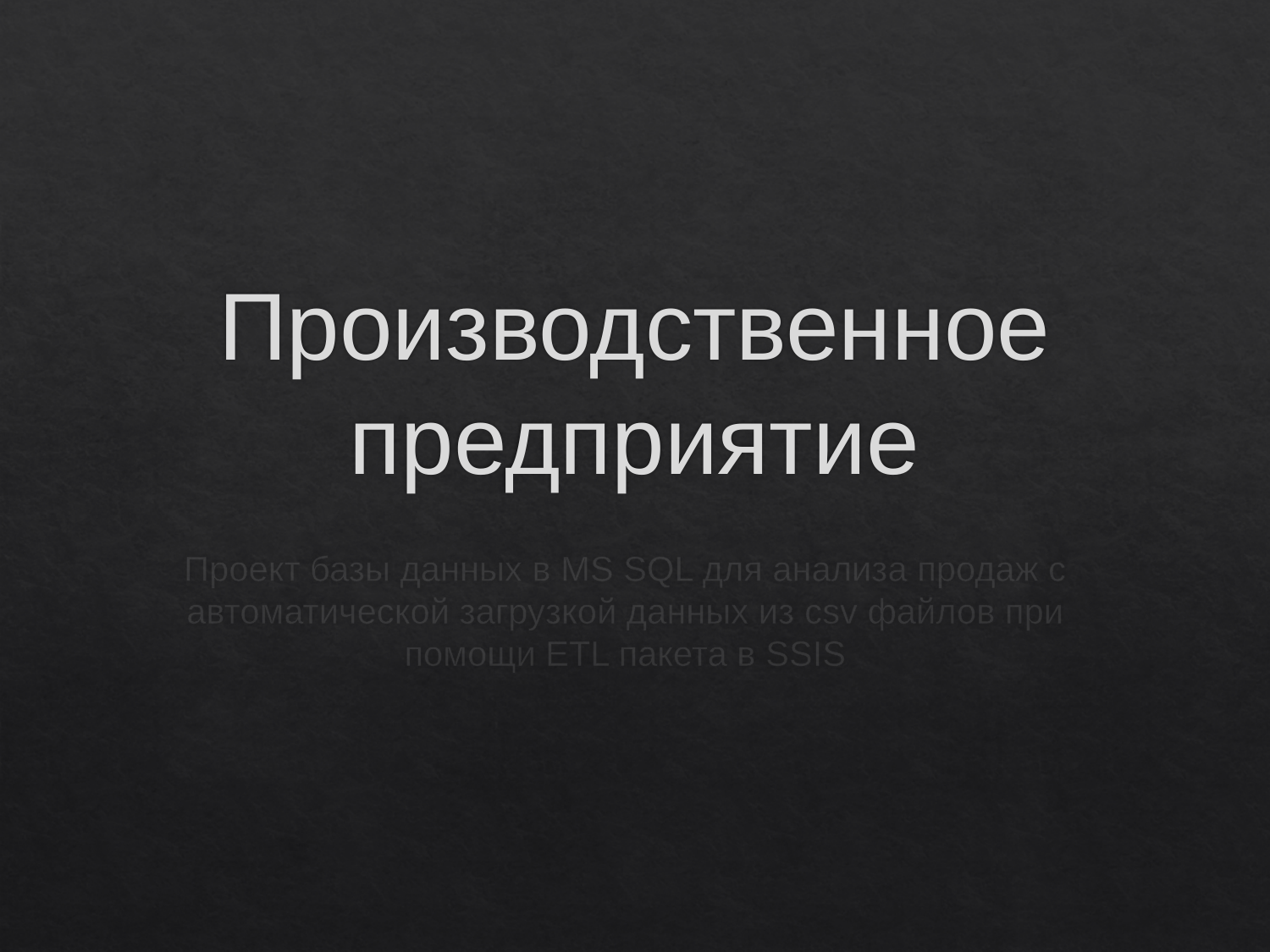

# Производственное предприятие
Проект базы данных в MS SQL для анализа продаж с автоматической загрузкой данных из csv файлов при помощи ETL пакета в SSIS